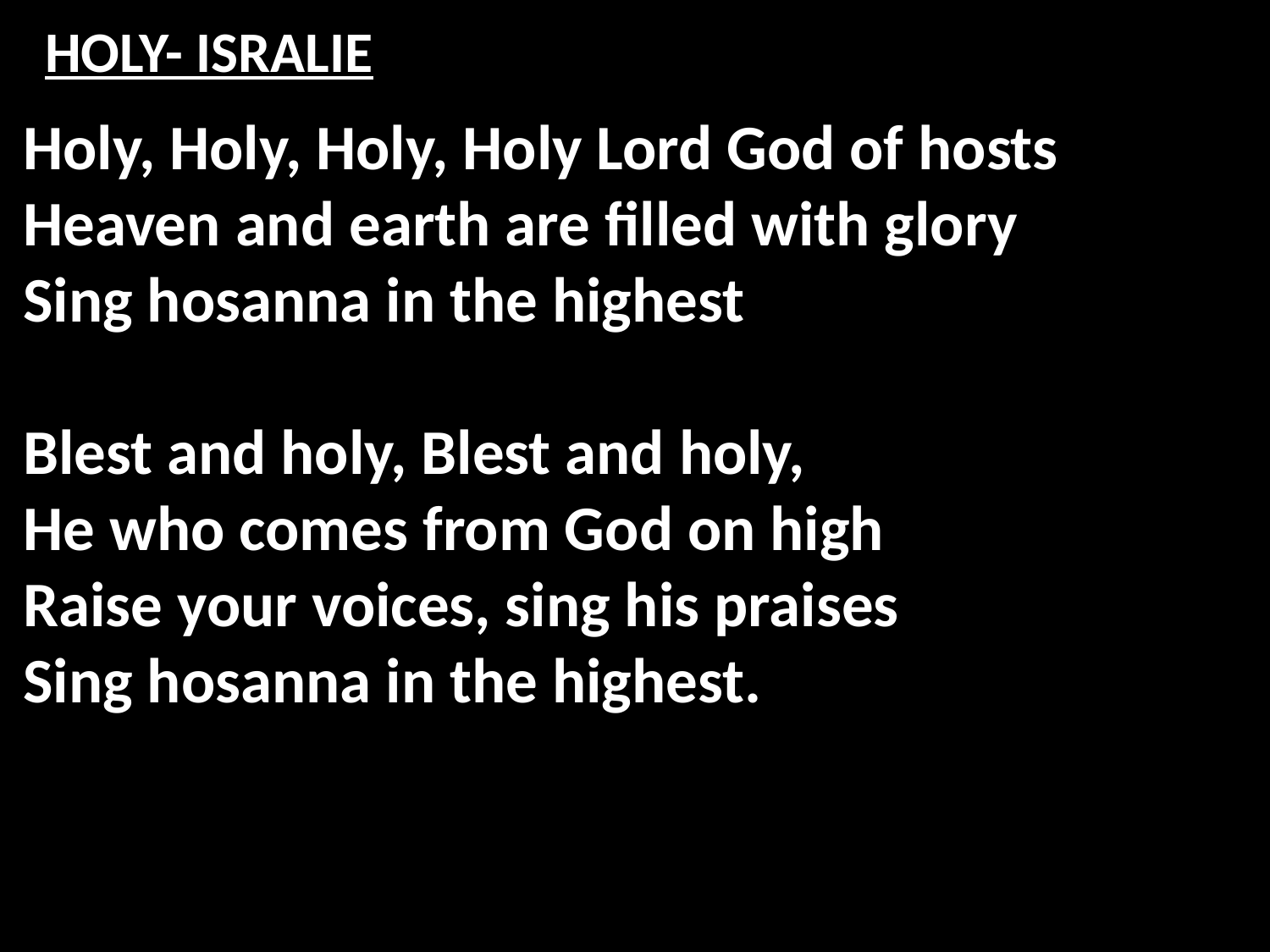

# HOLY- ISRALIE
Holy, Holy, Holy, Holy Lord God of hosts
Heaven and earth are filled with glory
Sing hosanna in the highest

Blest and holy, Blest and holy,
He who comes from God on high
Raise your voices, sing his praises
Sing hosanna in the highest.